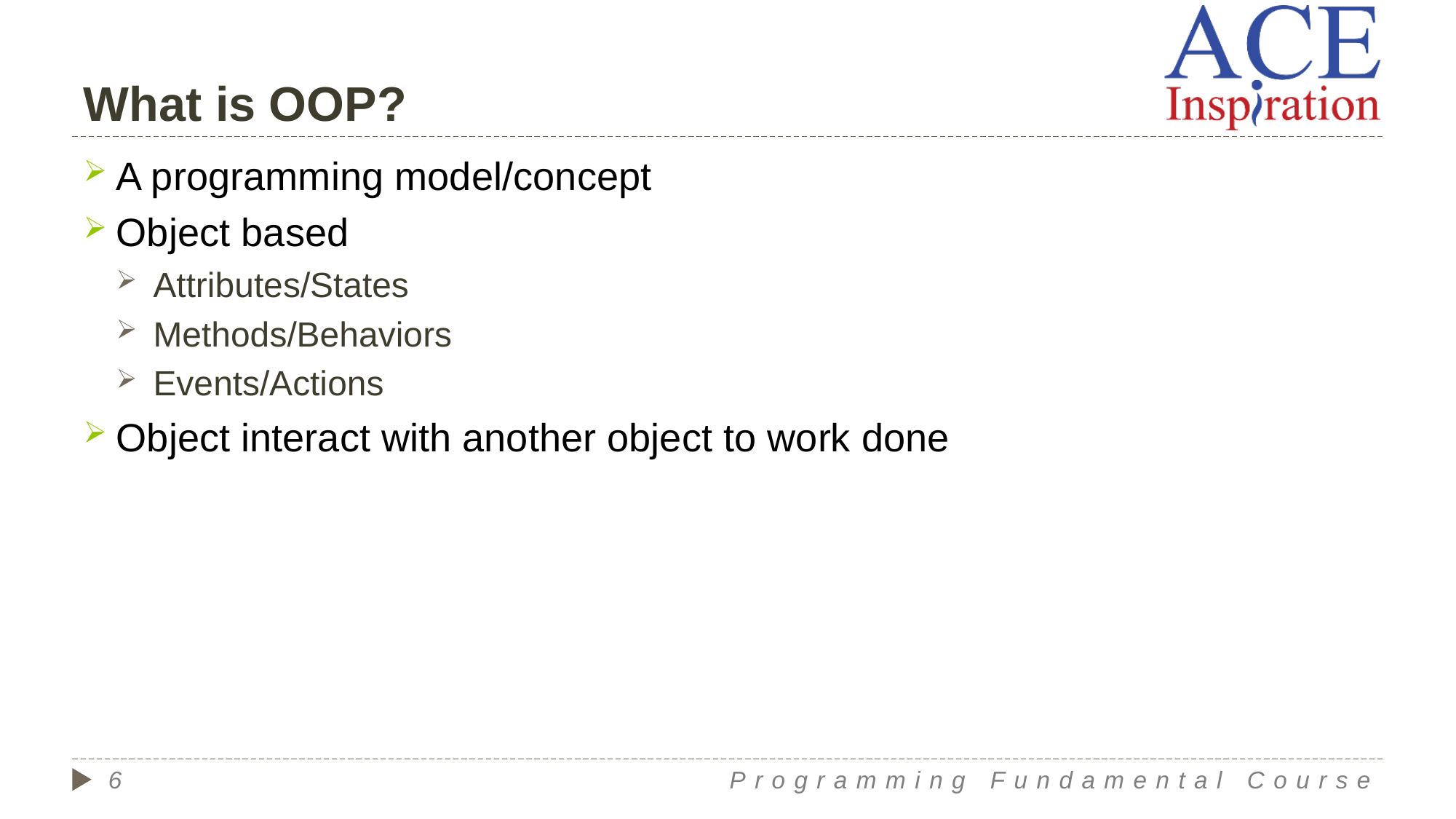

# What is OOP?
A programming model/concept
Object based
Attributes/States
Methods/Behaviors
Events/Actions
Object interact with another object to work done

6
Programming Fundamental Course